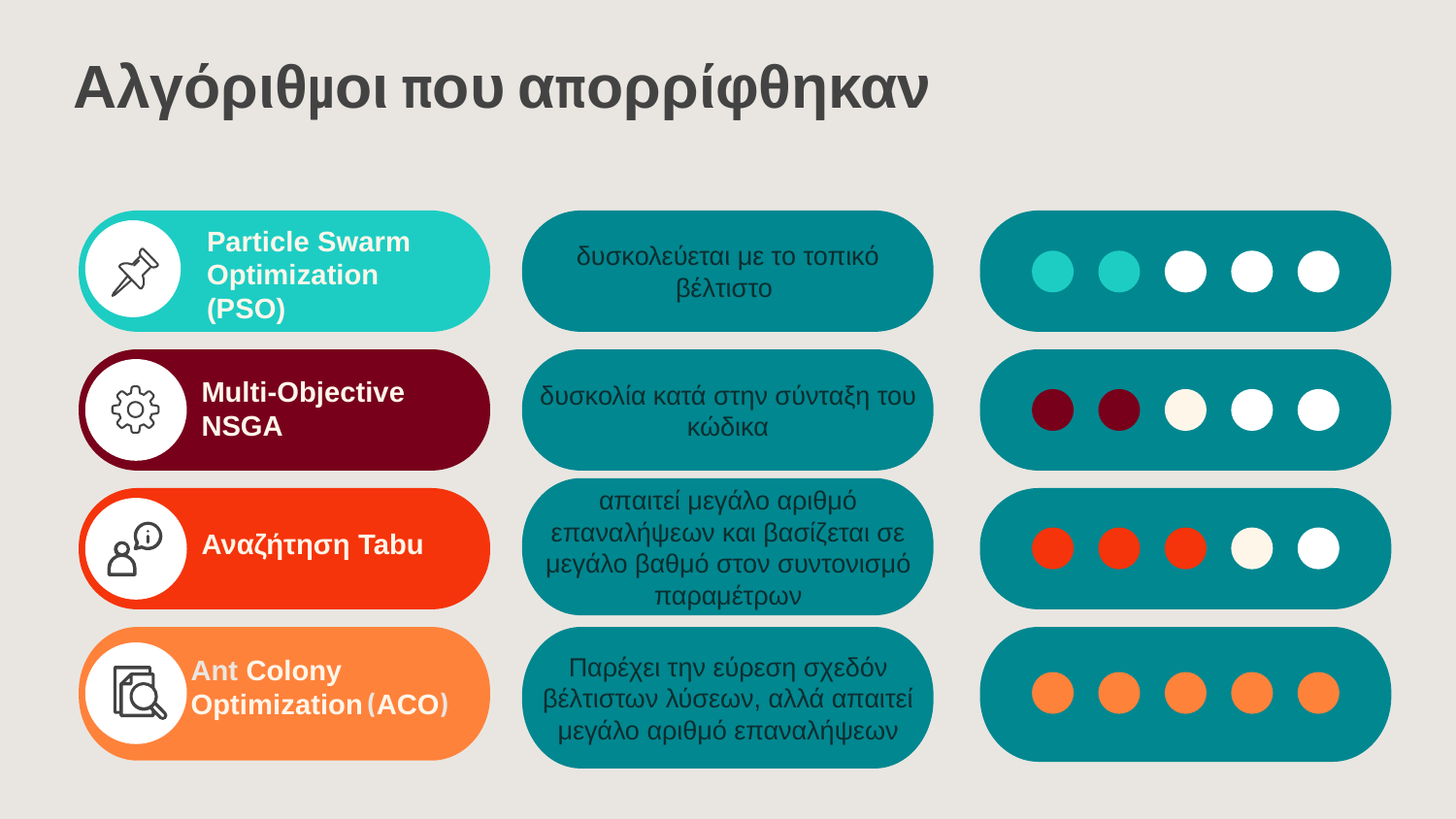

# Αλγόριθμοι που απορρίφθηκαν

Particle Swarm Optimization
(PSO)

δυσκολεύεται με το τοπικό βέλτιστο

δυσκολία κατά στην σύνταξη του κώδικα

Multi-Objective NSGA

απαιτεί μεγάλο αριθμό επαναλήψεων και βασίζεται σε μεγάλο βαθμό στον συντονισμό παραμέτρων

Αναζήτηση Tabu

Ant Colony
Optimization (ACO)

Παρέχει την εύρεση σχεδόν βέλτιστων λύσεων, αλλά απαιτεί μεγάλο αριθμό επαναλήψεων